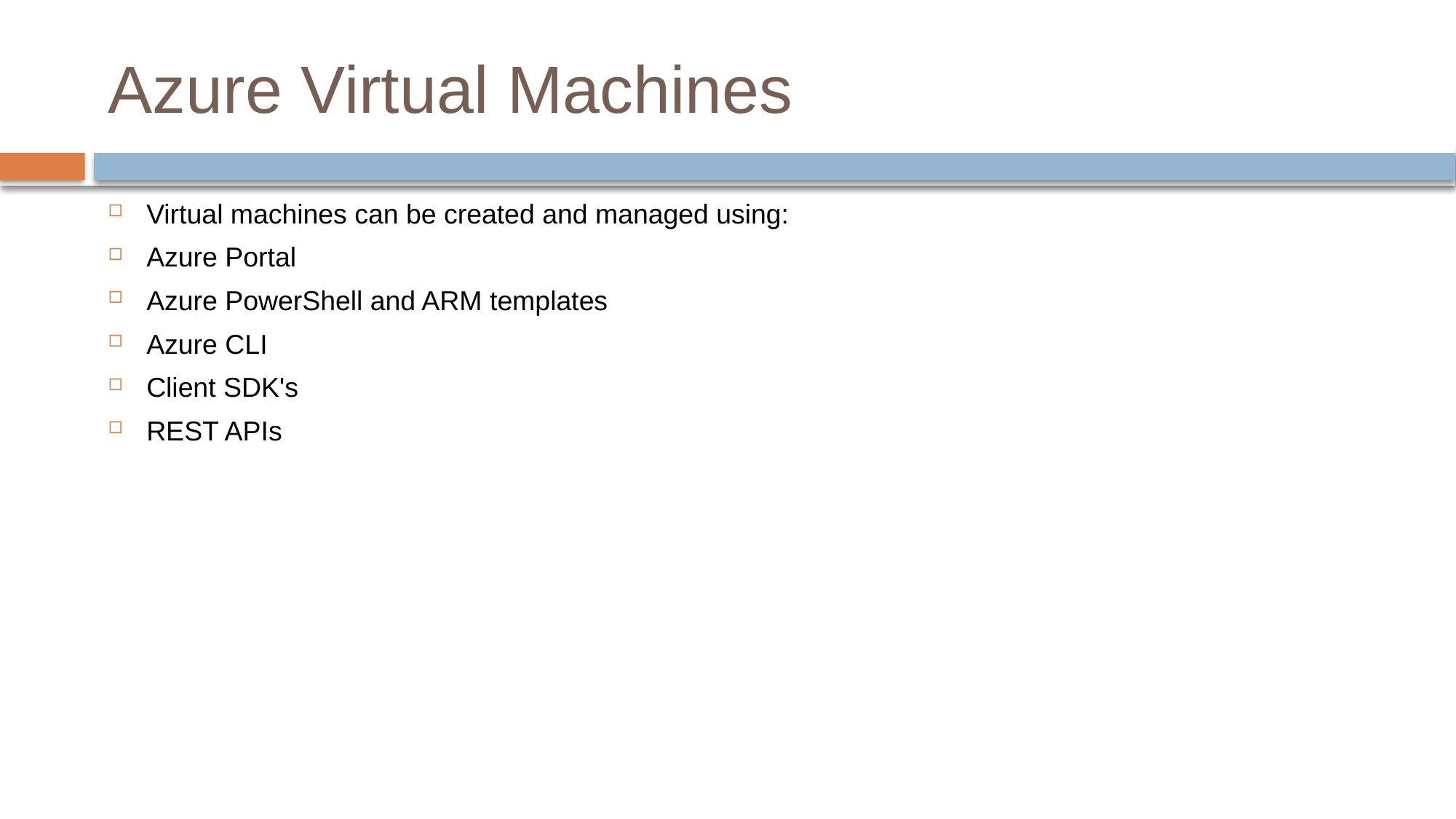

# Azure Virtual Machines
Virtual machines can be created and managed using:
Azure Portal
Azure PowerShell and ARM templates
Azure CLI
Client SDK's
REST APIs